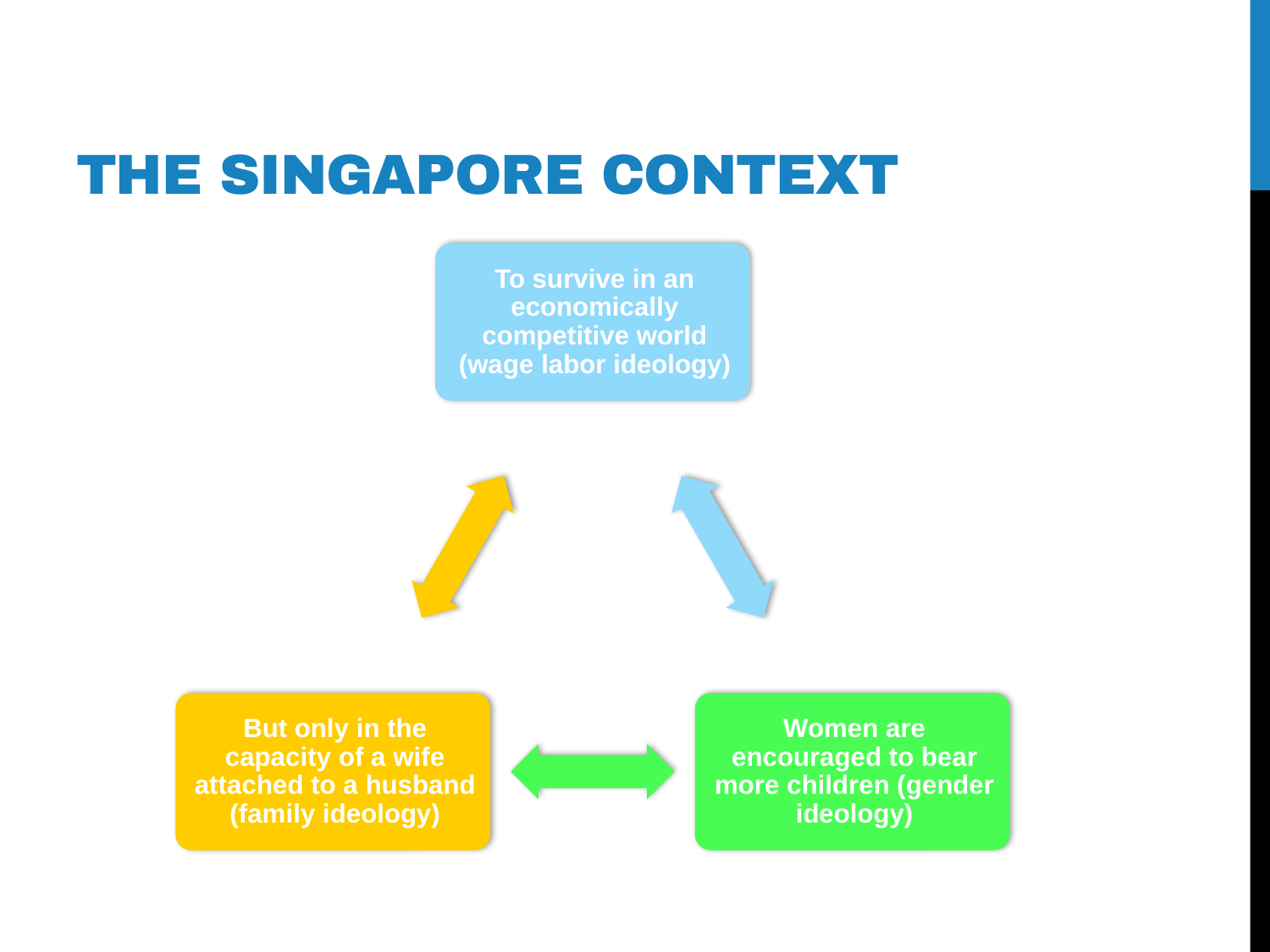

# The Singapore Context
To survive in an economically competitive world (wage labor ideology)

Women are encouraged to bear more children (gender ideology)

But only in the capacity of a wife attached to a husband (family ideology)